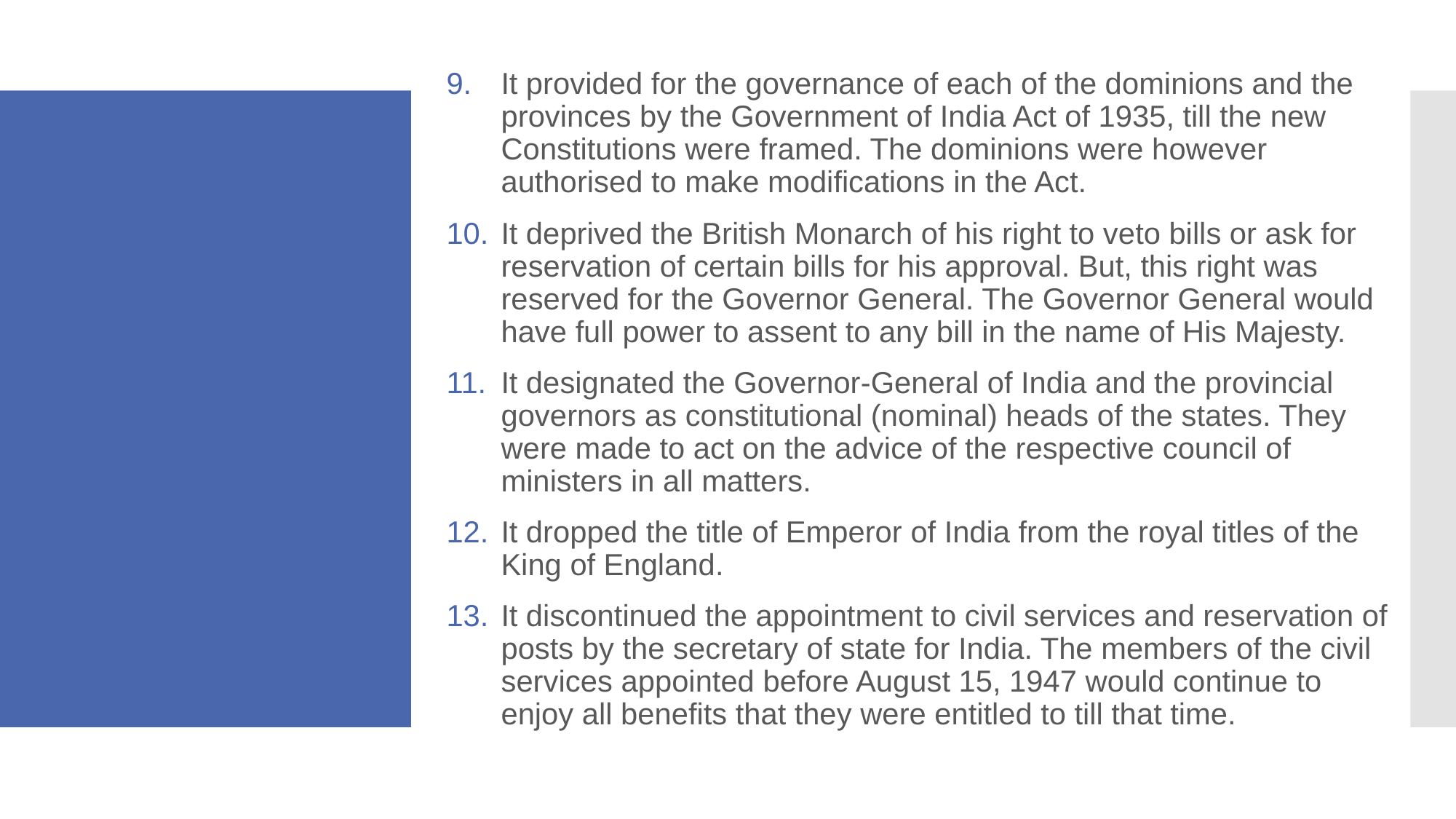

It provided for the governance of each of the dominions and the provinces by the Government of India Act of 1935, till the new Constitutions were framed. The dominions were however authorised to make modifications in the Act.
It deprived the British Monarch of his right to veto bills or ask for reservation of certain bills for his approval. But, this right was reserved for the Governor General. The Governor General would have full power to assent to any bill in the name of His Majesty.
It designated the Governor-General of India and the provincial governors as constitutional (nominal) heads of the states. They were made to act on the advice of the respective council of ministers in all matters.
It dropped the title of Emperor of India from the royal titles of the King of England.
It discontinued the appointment to civil services and reservation of posts by the secretary of state for India. The members of the civil services appointed before August 15, 1947 would continue to enjoy all benefits that they were entitled to till that time.
#